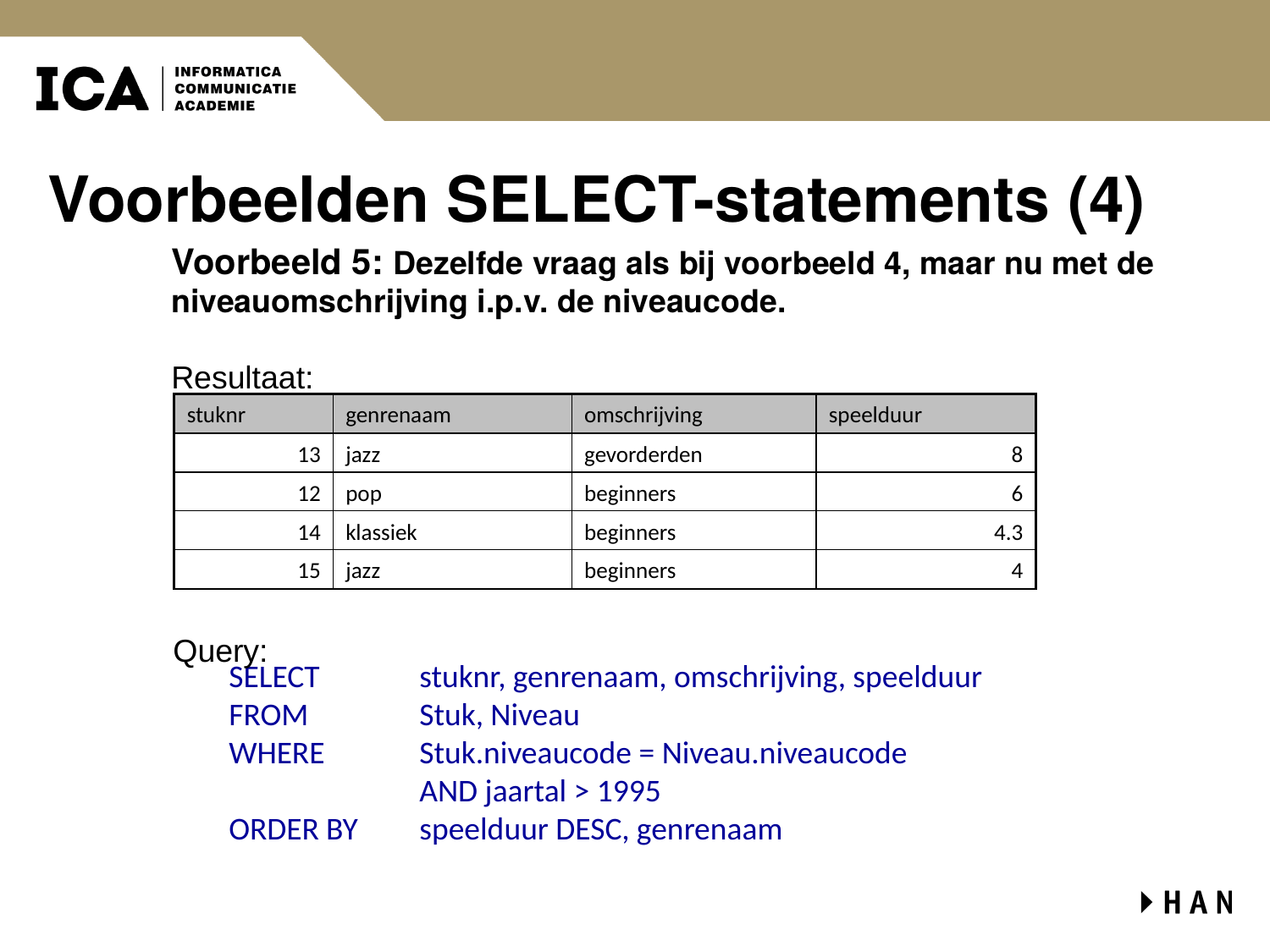

# Voorbeelden SELECT-statements (4)
Voorbeeld 5: Dezelfde vraag als bij voorbeeld 4, maar nu met de niveauomschrijving i.p.v. de niveaucode.
Resultaat:

stuknr

genrenaam

omschrijving

speelduur

13

jazz

gevorderden

8

12

pop

beginners

6

14

klassiek

beginners

4.3

15

jazz

beginners

4

Query:
SELECT	stuknr, genrenaam, omschrijving, speelduur
FROM	Stuk, Niveau
WHERE	Stuk.niveaucode = Niveau.niveaucode
	AND jaartal > 1995
ORDER BY	speelduur DESC, genrenaam